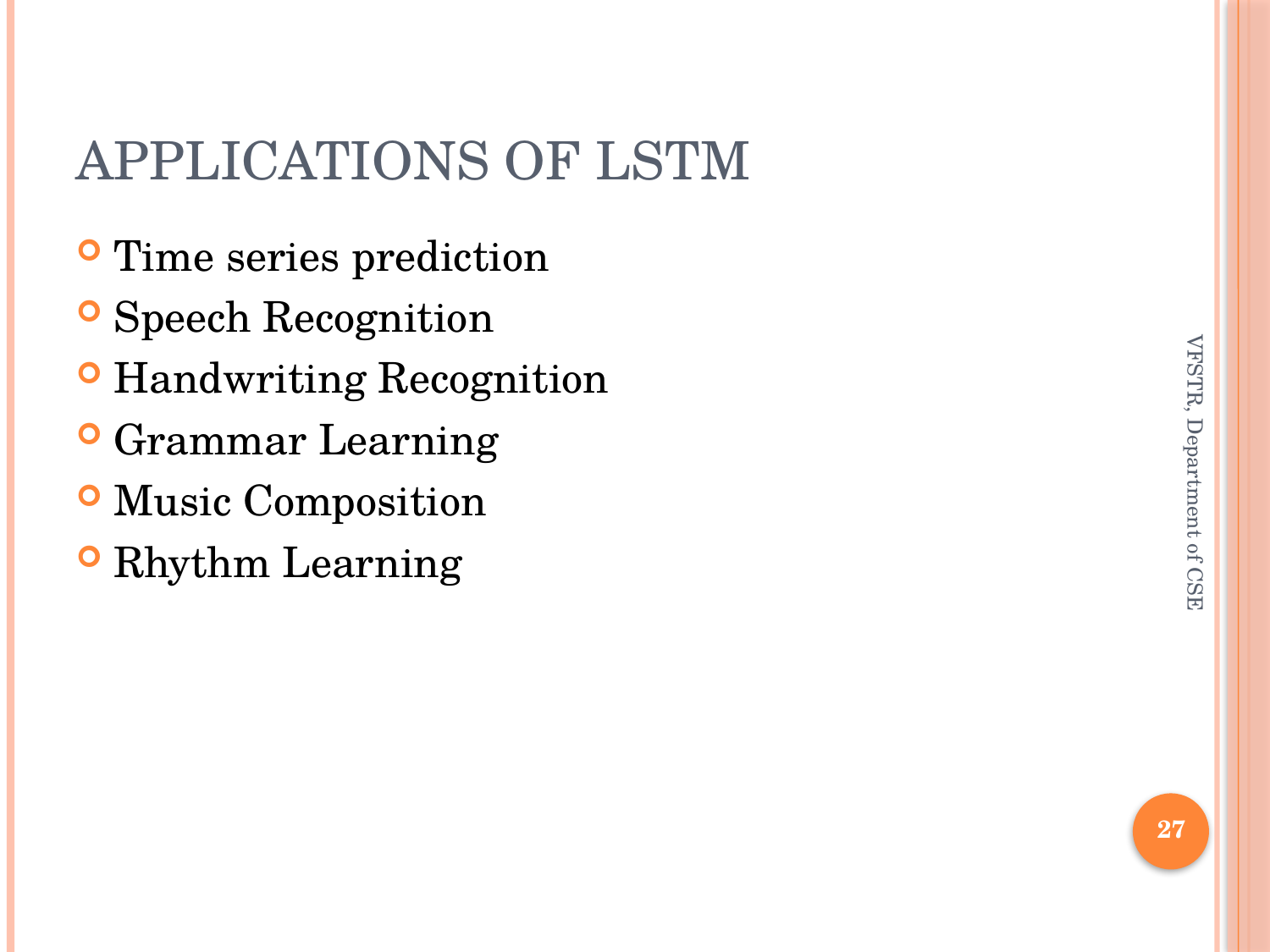

# Applications of LSTM
Time series prediction
Speech Recognition
Handwriting Recognition
Grammar Learning
Music Composition
Rhythm Learning

VFSTR, Department of CSE
27